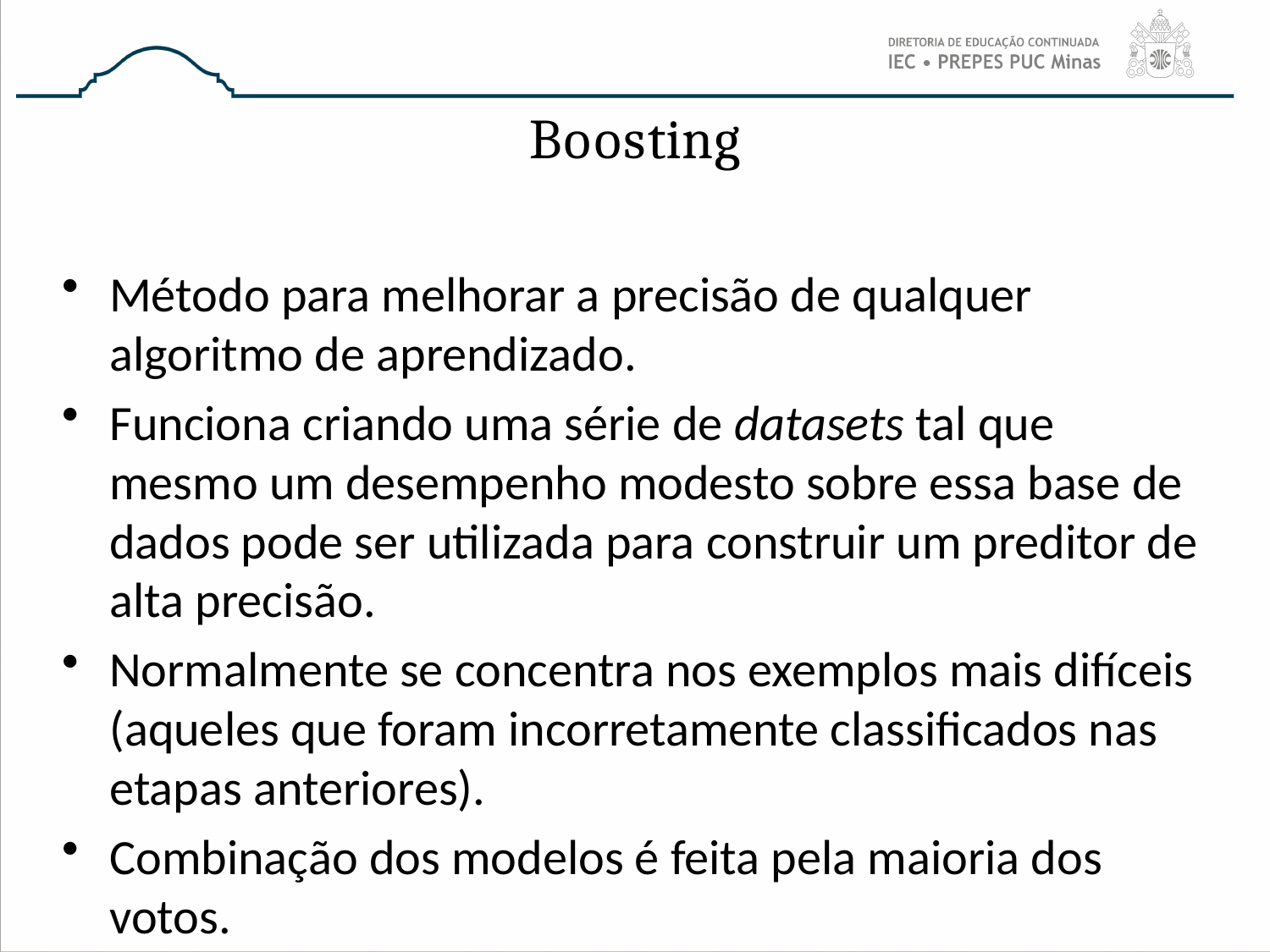

# Boosting
Método para melhorar a precisão de qualquer algoritmo de aprendizado.
Funciona criando uma série de datasets tal que mesmo um desempenho modesto sobre essa base de dados pode ser utilizada para construir um preditor de alta precisão.
Normalmente se concentra nos exemplos mais difíceis (aqueles que foram incorretamente classificados nas etapas anteriores).
Combinação dos modelos é feita pela maioria dos votos.